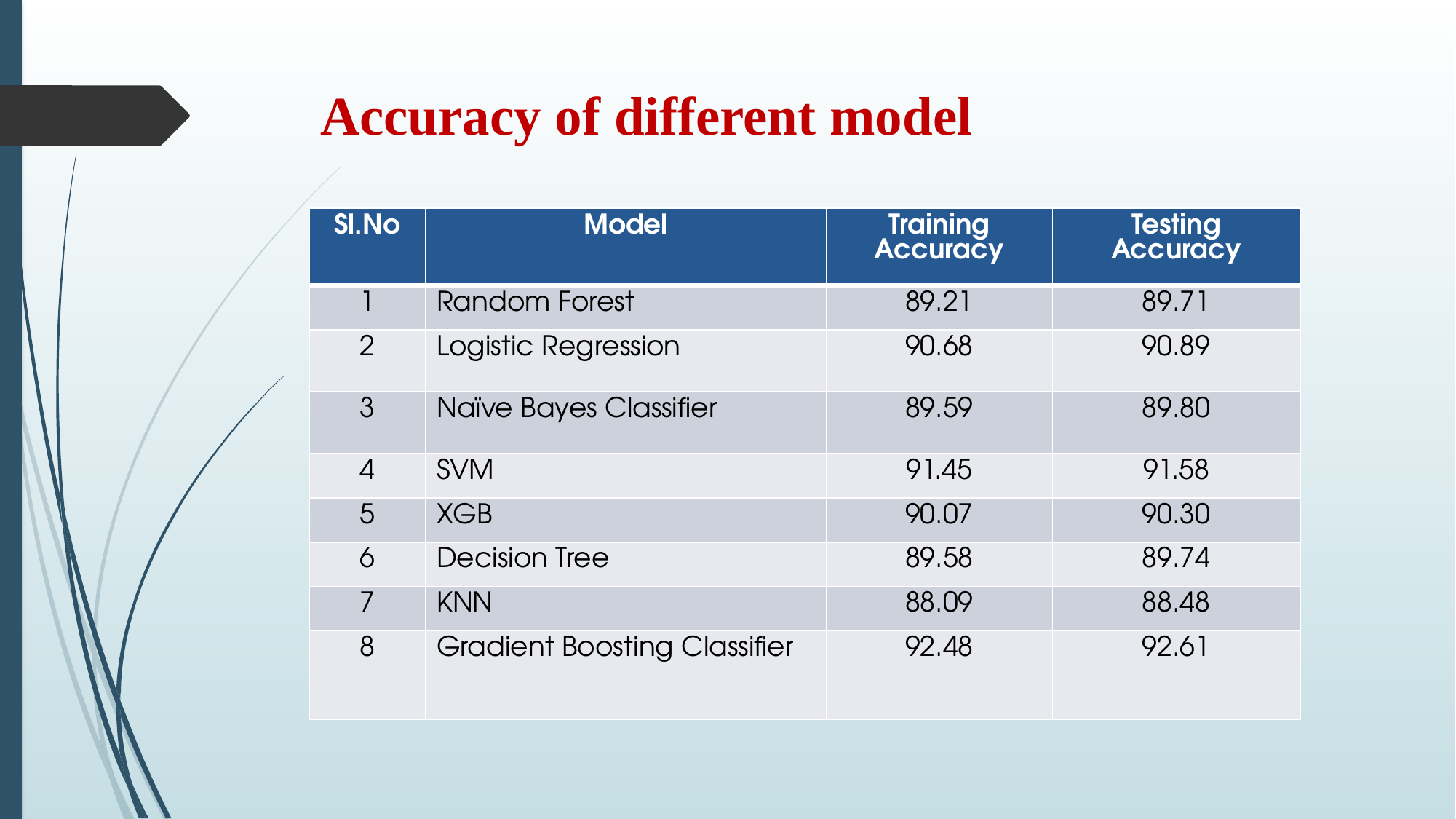

# Accuracy of different model
| Sl.No | Model | Training Accuracy | Testing Accuracy |
| --- | --- | --- | --- |
| 1 | Random Forest | 89.21 | 89.71 |
| 2 | Logistic Regression | 90.68 | 90.89 |
| 3 | Naïve Bayes Classifier | 89.59 | 89.80 |
| 4 | SVM | 91.45 | 91.58 |
| 5 | XGB | 90.07 | 90.30 |
| 6 | Decision Tree | 89.58 | 89.74 |
| 7 | KNN | 88.09 | 88.48 |
| 8 | Gradient Boosting Classifier | 92.48 | 92.61 |